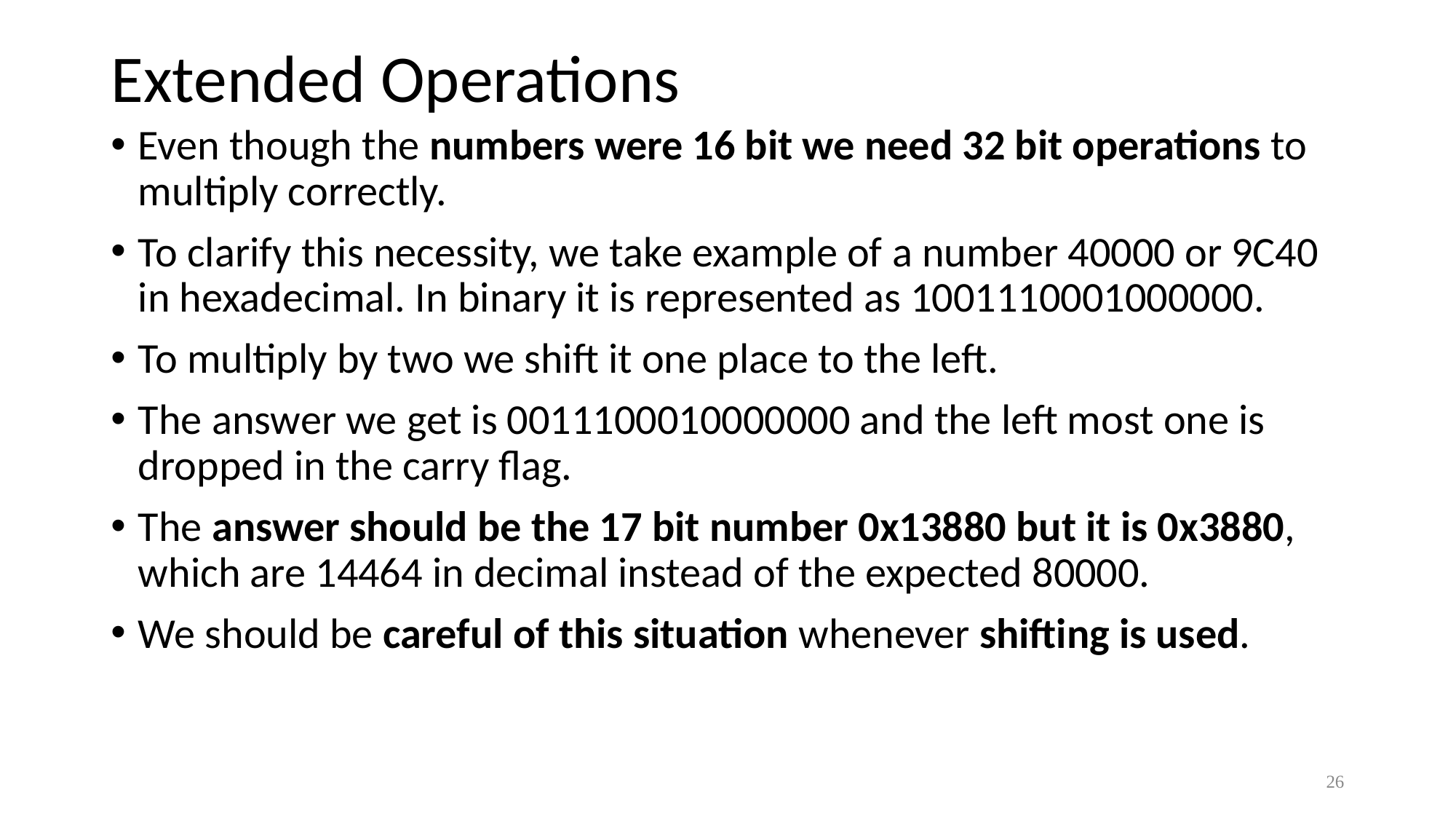

# Extended Operations
Even though the numbers were 16 bit we need 32 bit operations to multiply correctly.
To clarify this necessity, we take example of a number 40000 or 9C40 in hexadecimal. In binary it is represented as 1001110001000000.
To multiply by two we shift it one place to the left.
The answer we get is 0011100010000000 and the left most one is dropped in the carry flag.
The answer should be the 17 bit number 0x13880 but it is 0x3880, which are 14464 in decimal instead of the expected 80000.
We should be careful of this situation whenever shifting is used.
26